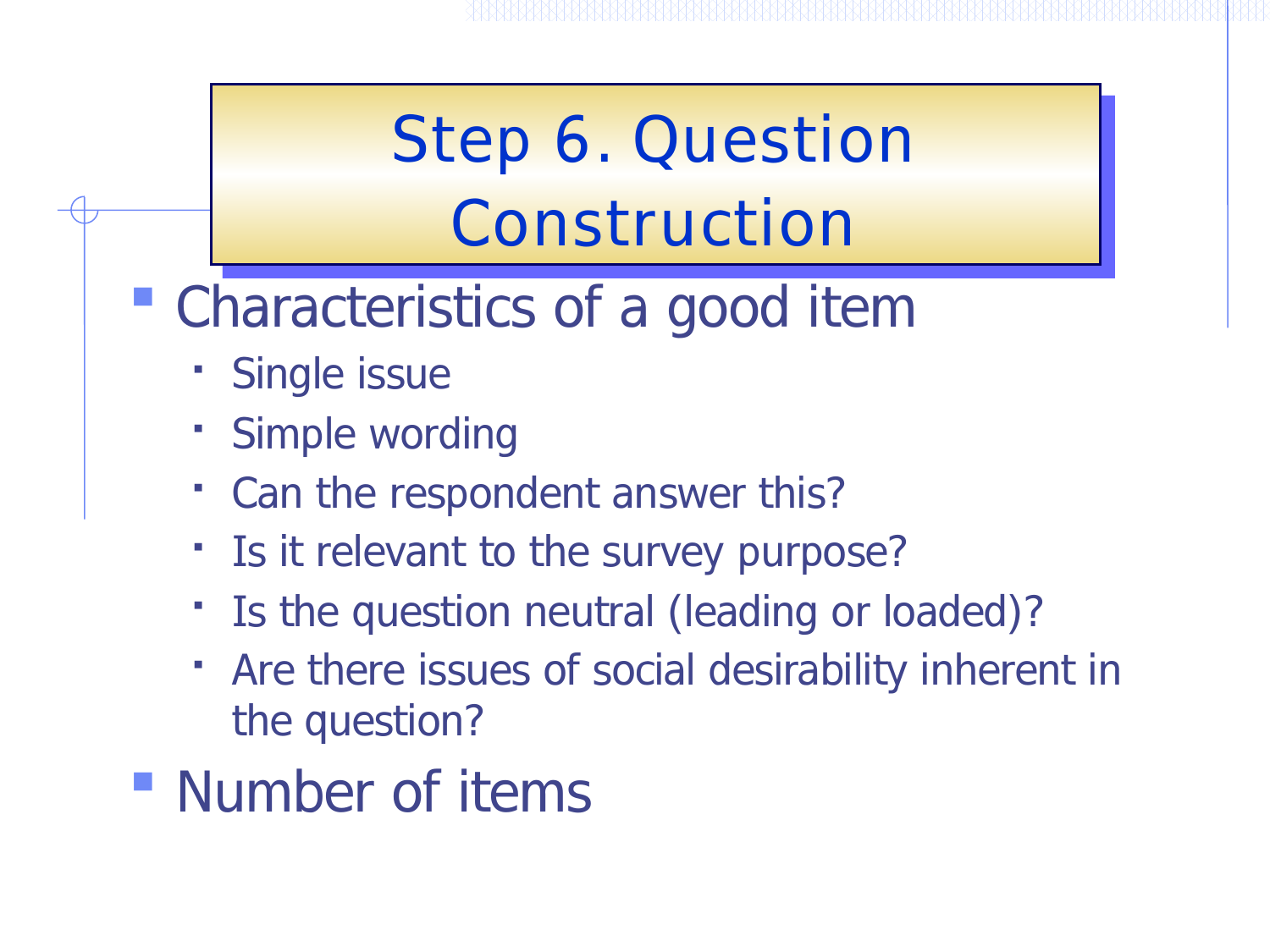

Step 6. Question Construction
Characteristics of a good item
Single issue
Simple wording
Can the respondent answer this?
Is it relevant to the survey purpose?
Is the question neutral (leading or loaded)?
Are there issues of social desirability inherent in the question?
Number of items